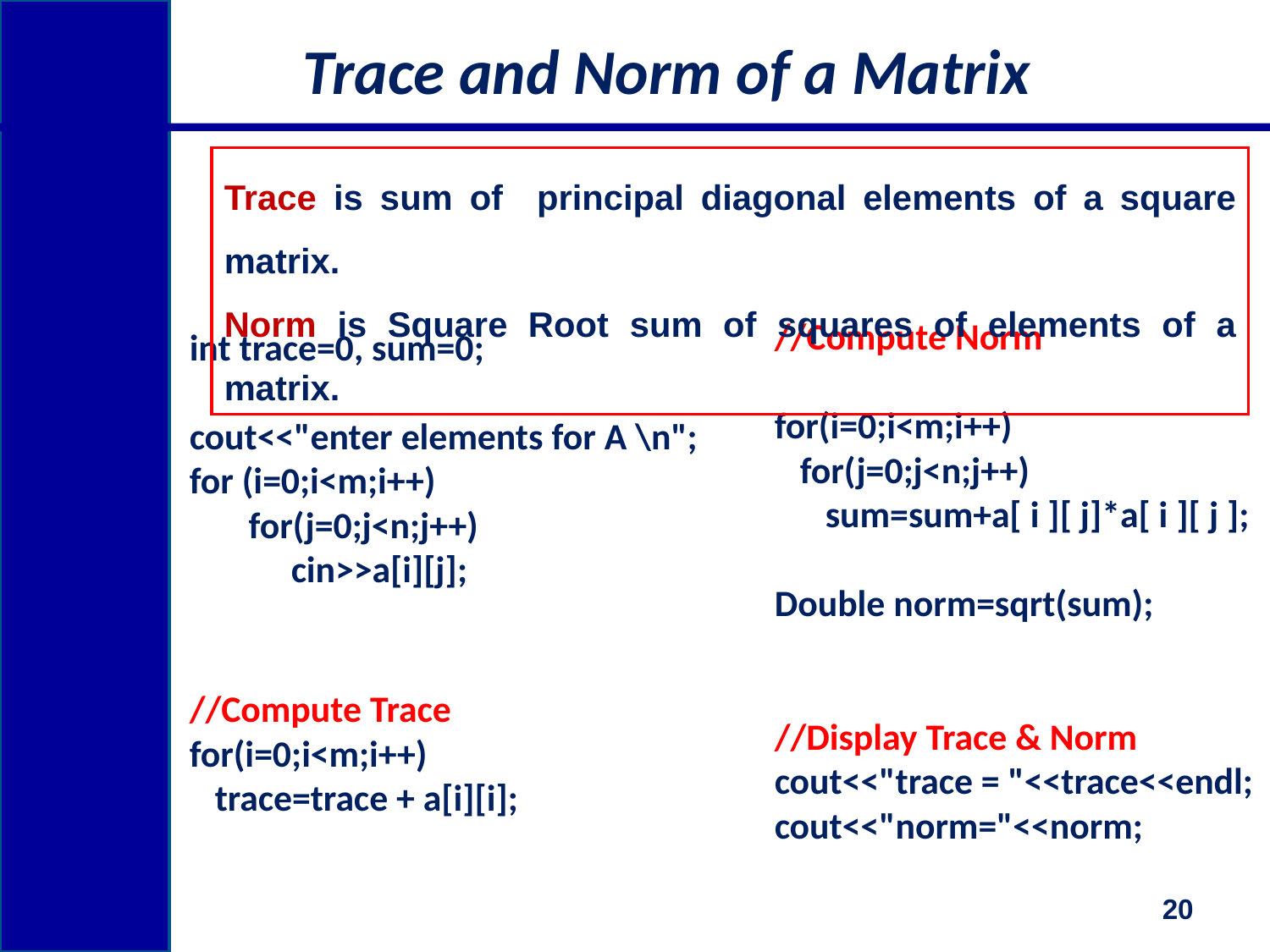

# Trace and Norm of a Matrix
Trace is sum of  principal diagonal elements of a square matrix.
Norm is Square Root sum of squares of elements of a matrix.
//Compute Norm

for(i=0;i<m;i++)
   for(j=0;j<n;j++)
      sum=sum+a[ i ][ j]*a[ i ][ j ];

Double norm=sqrt(sum);

//Display Trace & Norm
cout<<"trace = "<<trace<<endl;
cout<<"norm="<<norm;
int trace=0, sum=0;

cout<<"enter elements for A \n";
for (i=0;i<m;i++)
       for(j=0;j<n;j++)
            cin>>a[i][j];

//Compute Trace
for(i=0;i<m;i++)
   trace=trace + a[i][i];
20